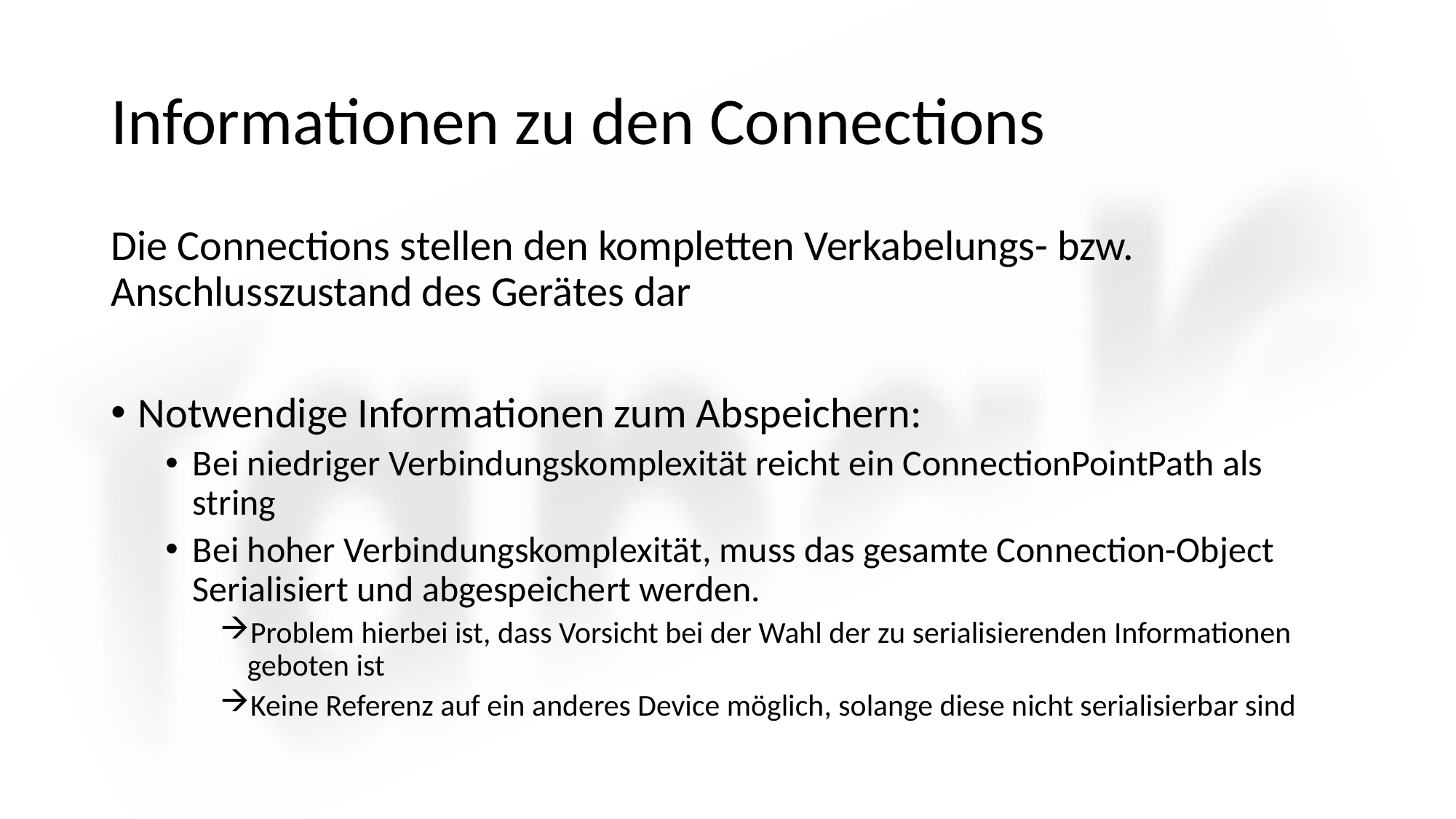

# Informationen zu den Connections
Die Connections stellen den kompletten Verkabelungs- bzw. Anschlusszustand des Gerätes dar

Notwendige Informationen zum Abspeichern:
Bei niedriger Verbindungskomplexität reicht ein ConnectionPointPath als string
Bei hoher Verbindungskomplexität, muss das gesamte Connection-Object Serialisiert und abgespeichert werden.
Problem hierbei ist, dass Vorsicht bei der Wahl der zu serialisierenden Informationen geboten ist
Keine Referenz auf ein anderes Device möglich, solange diese nicht serialisierbar sind